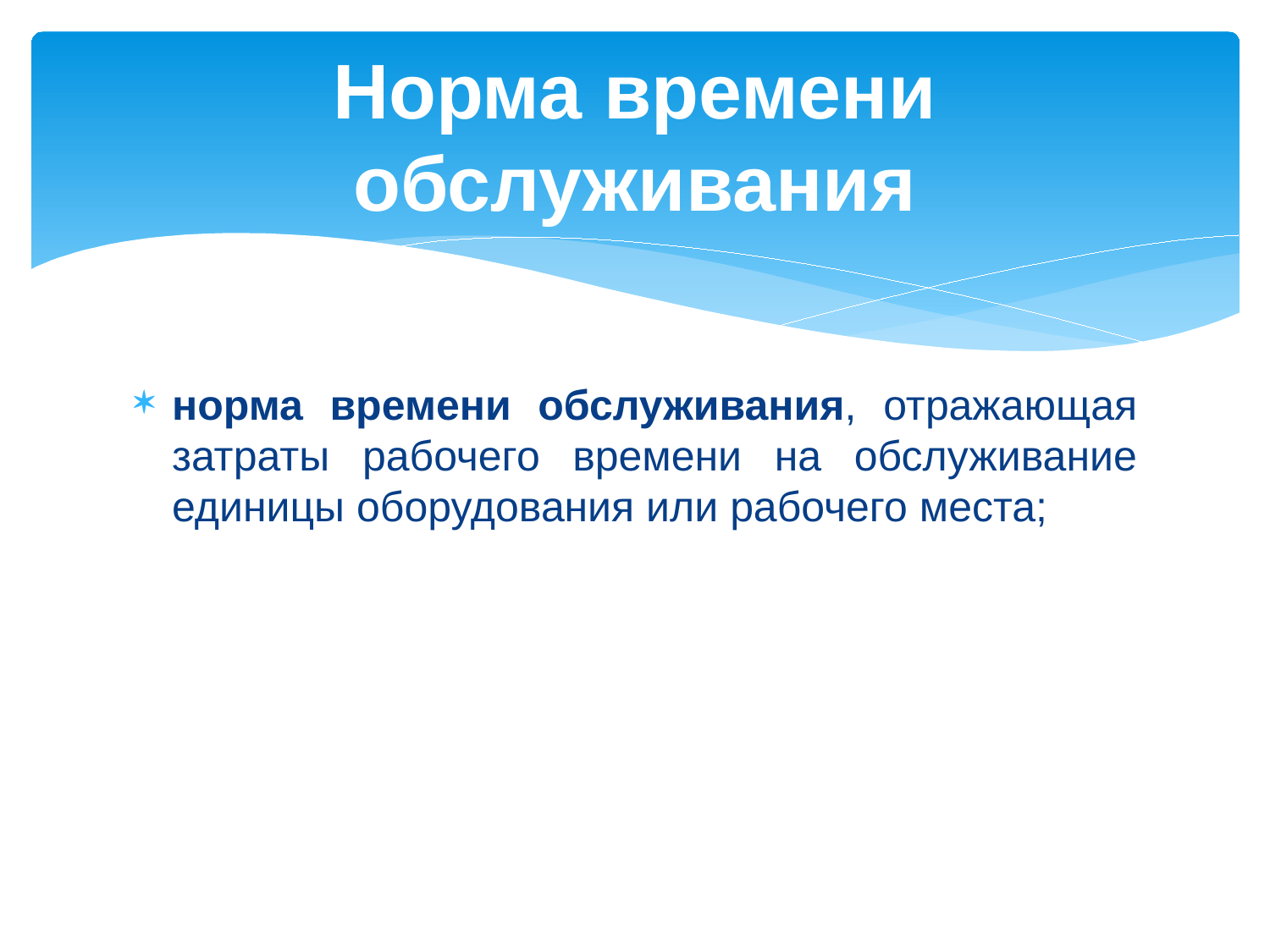

# Норма времени обслуживания
норма времени обслуживания, отражающая затраты рабочего времени на обслуживание единицы оборудования или рабочего места;